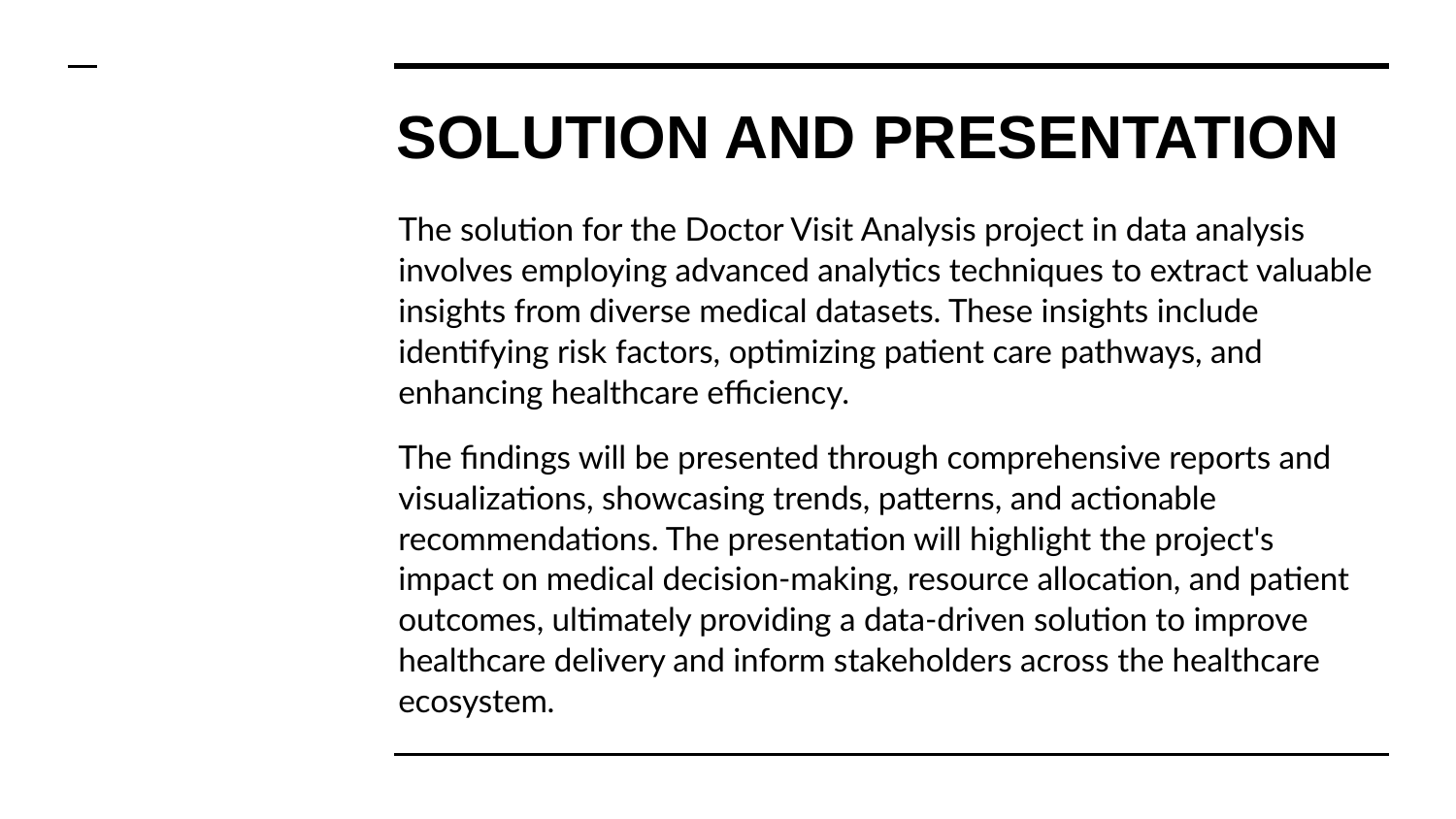

# SOLUTION AND PRESENTATION
The solution for the Doctor Visit Analysis project in data analysis involves employing advanced analytics techniques to extract valuable insights from diverse medical datasets. These insights include identifying risk factors, optimizing patient care pathways, and enhancing healthcare efficiency.
The findings will be presented through comprehensive reports and visualizations, showcasing trends, patterns, and actionable recommendations. The presentation will highlight the project's impact on medical decision-making, resource allocation, and patient outcomes, ultimately providing a data-driven solution to improve healthcare delivery and inform stakeholders across the healthcare ecosystem.